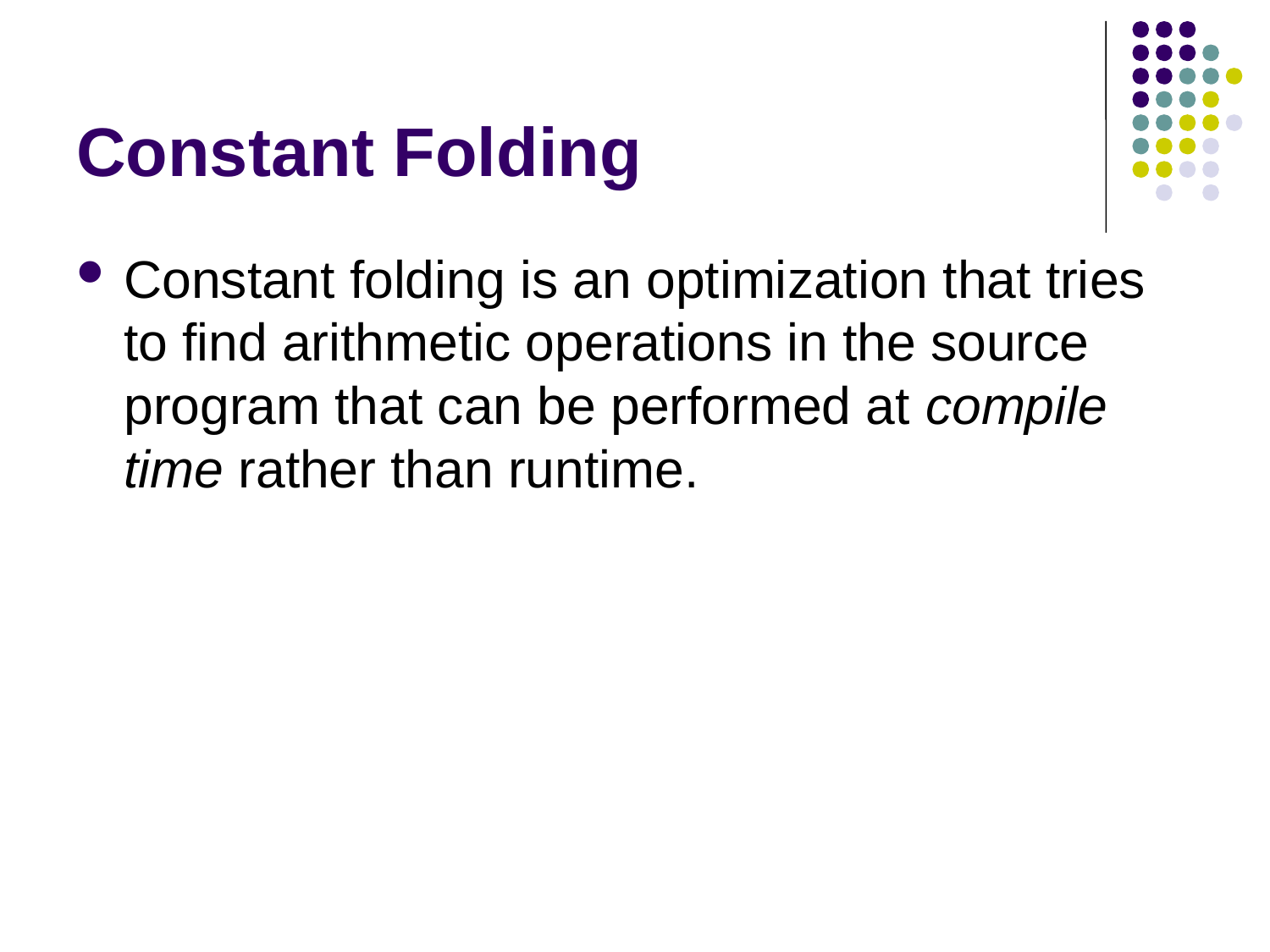

# Constant Folding
Constant folding is an optimization that tries to find arithmetic operations in the source program that can be performed at compile time rather than runtime.